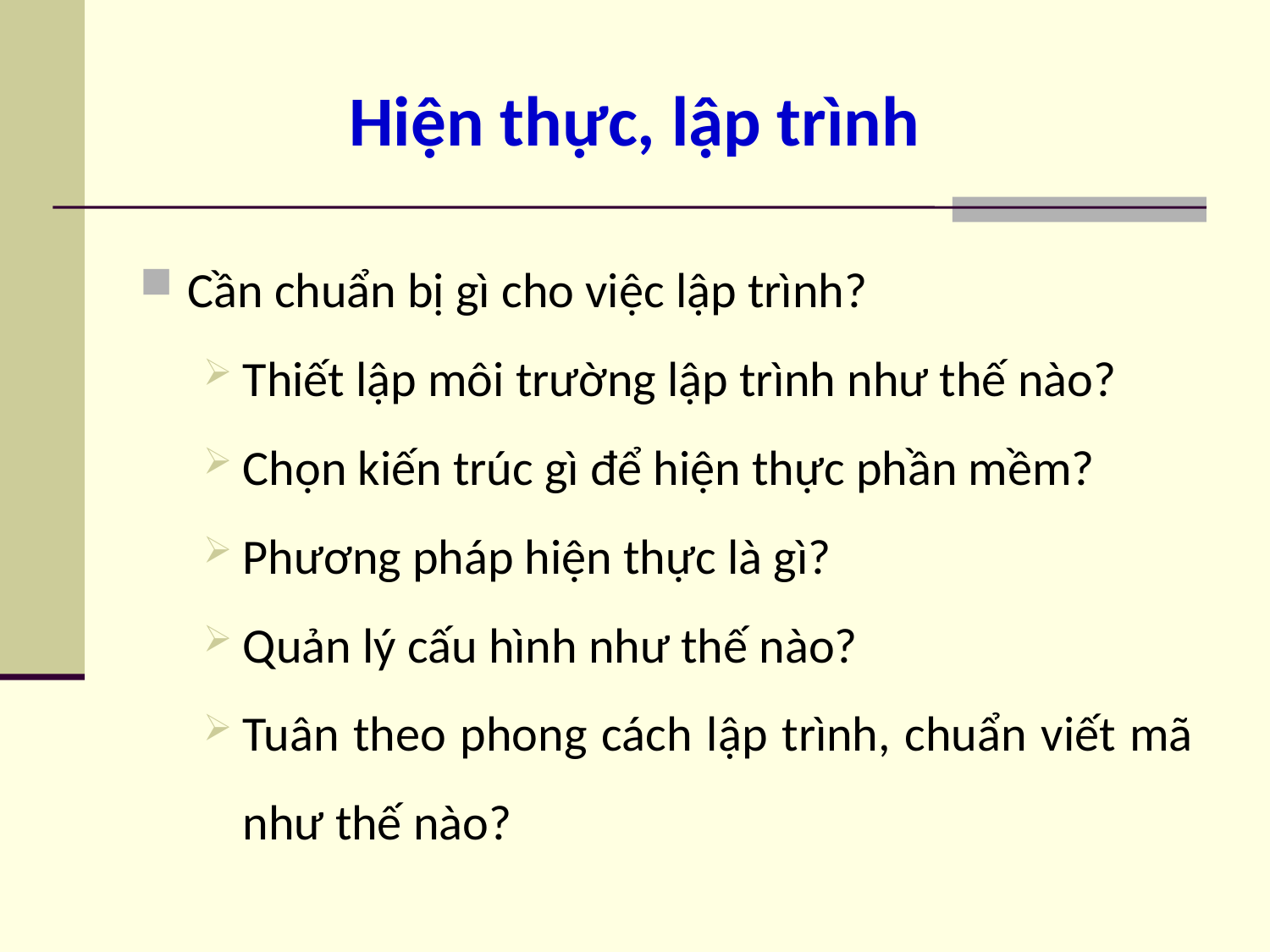

# Hiện thực, lập trình
Cần chuẩn bị gì cho việc lập trình?
Thiết lập môi trường lập trình như thế nào?
Chọn kiến trúc gì để hiện thực phần mềm?
Phương pháp hiện thực là gì?
Quản lý cấu hình như thế nào?
Tuân theo phong cách lập trình, chuẩn viết mã như thế nào?